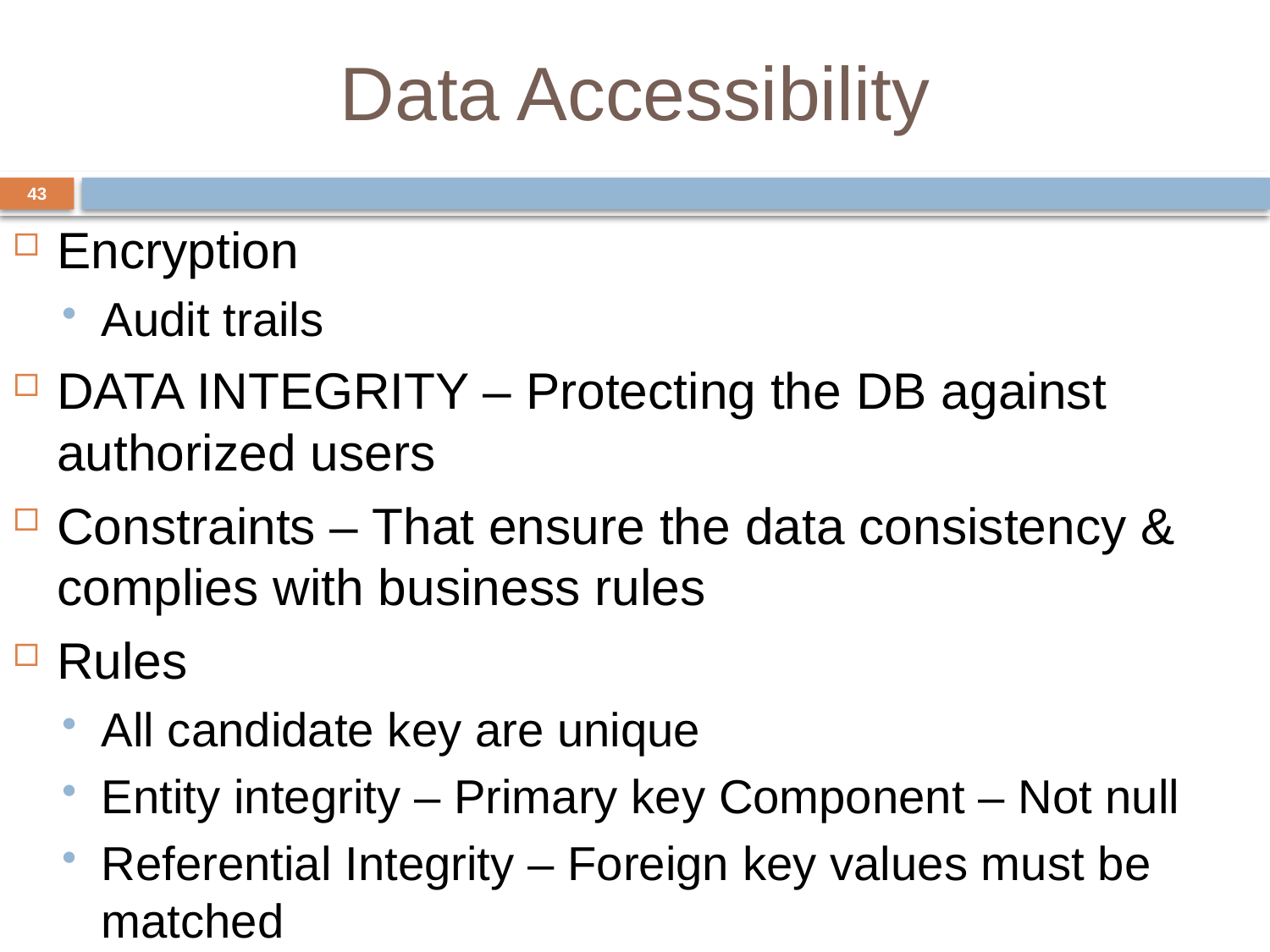

# Data Accessibility
43
Encryption
Audit trails
DATA INTEGRITY – Protecting the DB against authorized users
Constraints – That ensure the data consistency & complies with business rules
Rules
All candidate key are unique
Entity integrity – Primary key Component – Not null
Referential Integrity – Foreign key values must be matched